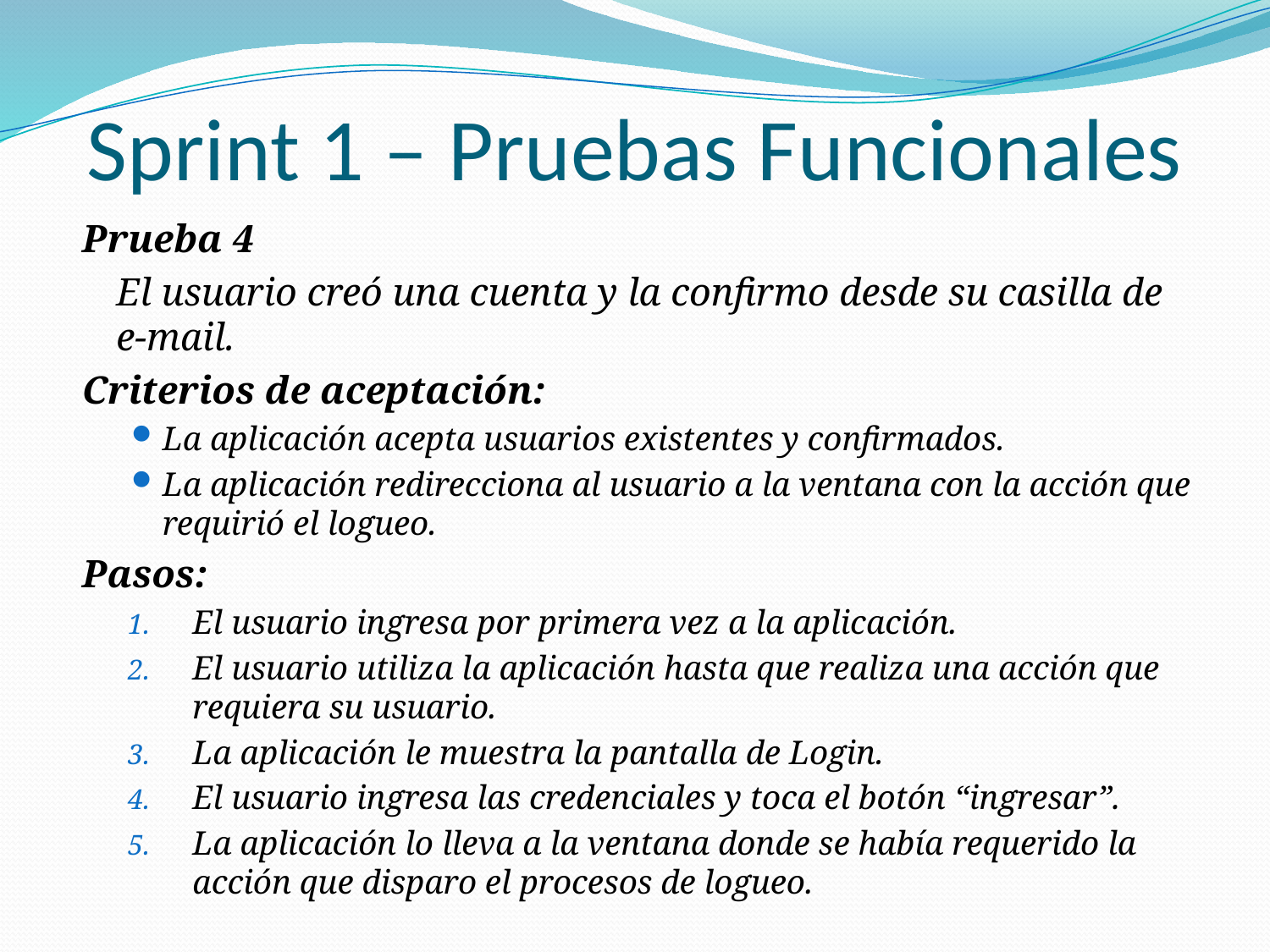

# Sprint 1 – Pruebas Funcionales
Prueba 4
	El usuario creó una cuenta y la confirmo desde su casilla de e-mail.
Criterios de aceptación:
La aplicación acepta usuarios existentes y confirmados.
La aplicación redirecciona al usuario a la ventana con la acción que 	requirió el logueo.
Pasos:
El usuario ingresa por primera vez a la aplicación.
El usuario utiliza la aplicación hasta que realiza una acción que requiera su usuario.
La aplicación le muestra la pantalla de Login.
El usuario ingresa las credenciales y toca el botón “ingresar”.
La aplicación lo lleva a la ventana donde se había requerido la acción que disparo el procesos de logueo.